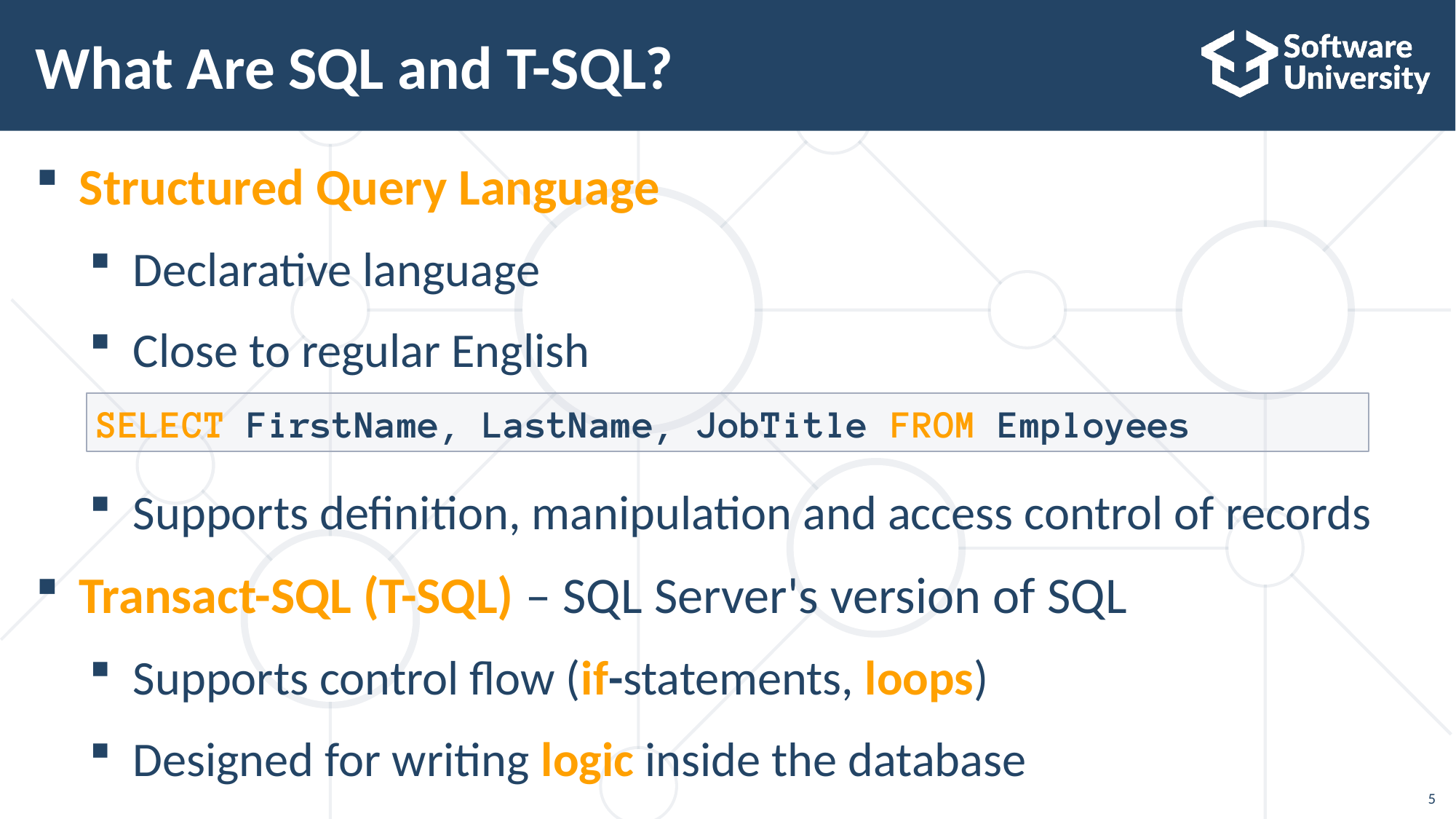

# What Are SQL and T-SQL?
Structured Query Language
Declarative language
Close to regular English

Supports definition, manipulation and access control of records
Transact-SQL (T-SQL) – SQL Server's version of SQL
Supports control flow (if-statements, loops)
Designed for writing logic inside the database

SELECT FirstName, LastName, JobTitle FROM Employees
5